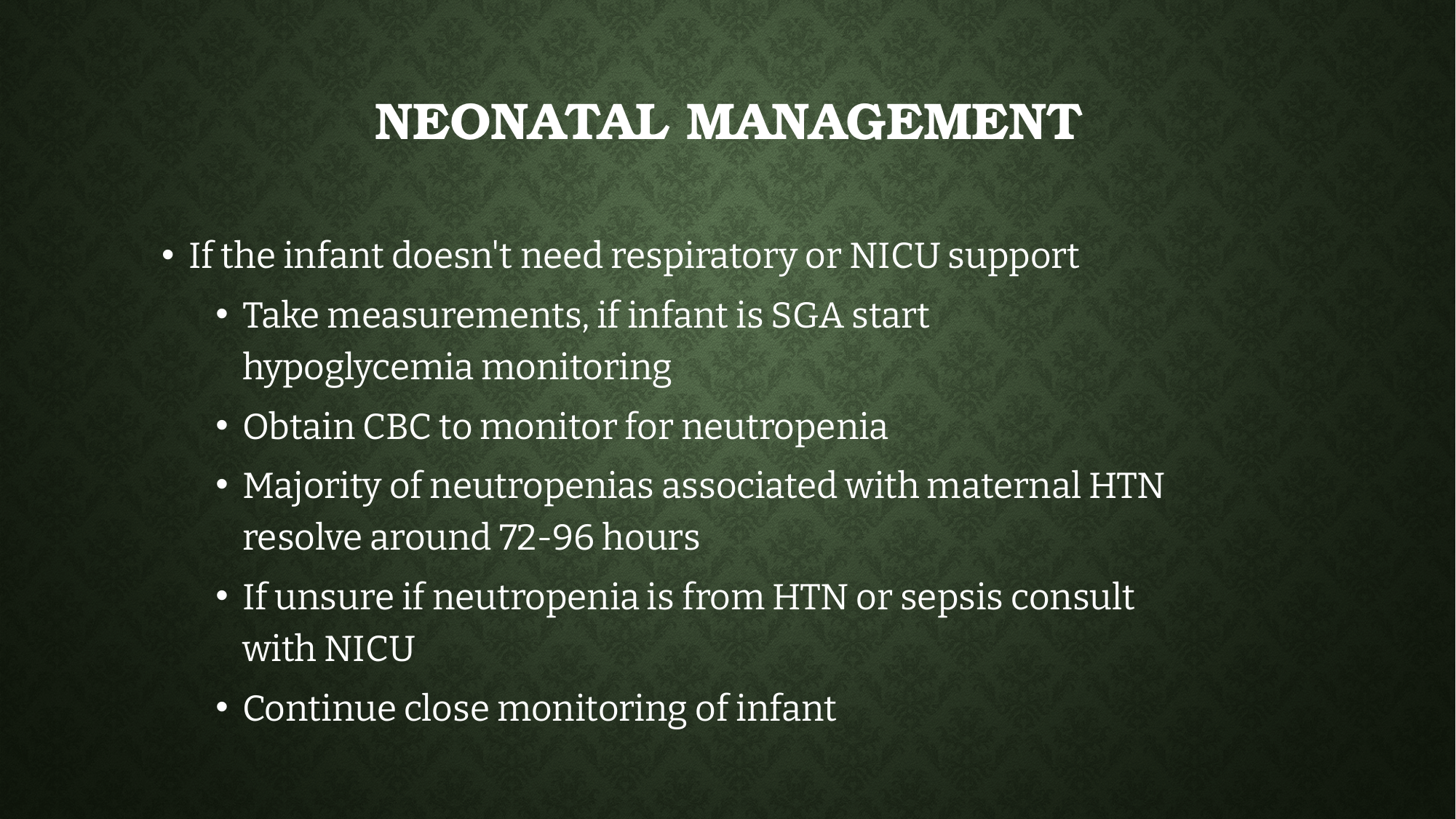

# Neonatal Management
If the infant doesn't need respiratory or NICU support
Take measurements, if infant is SGA start hypoglycemia monitoring
Obtain CBC to monitor for neutropenia
Majority of neutropenias associated with maternal HTN resolve around 72-96 hours
If unsure if neutropenia is from HTN or sepsis consult with NICU
Continue close monitoring of infant